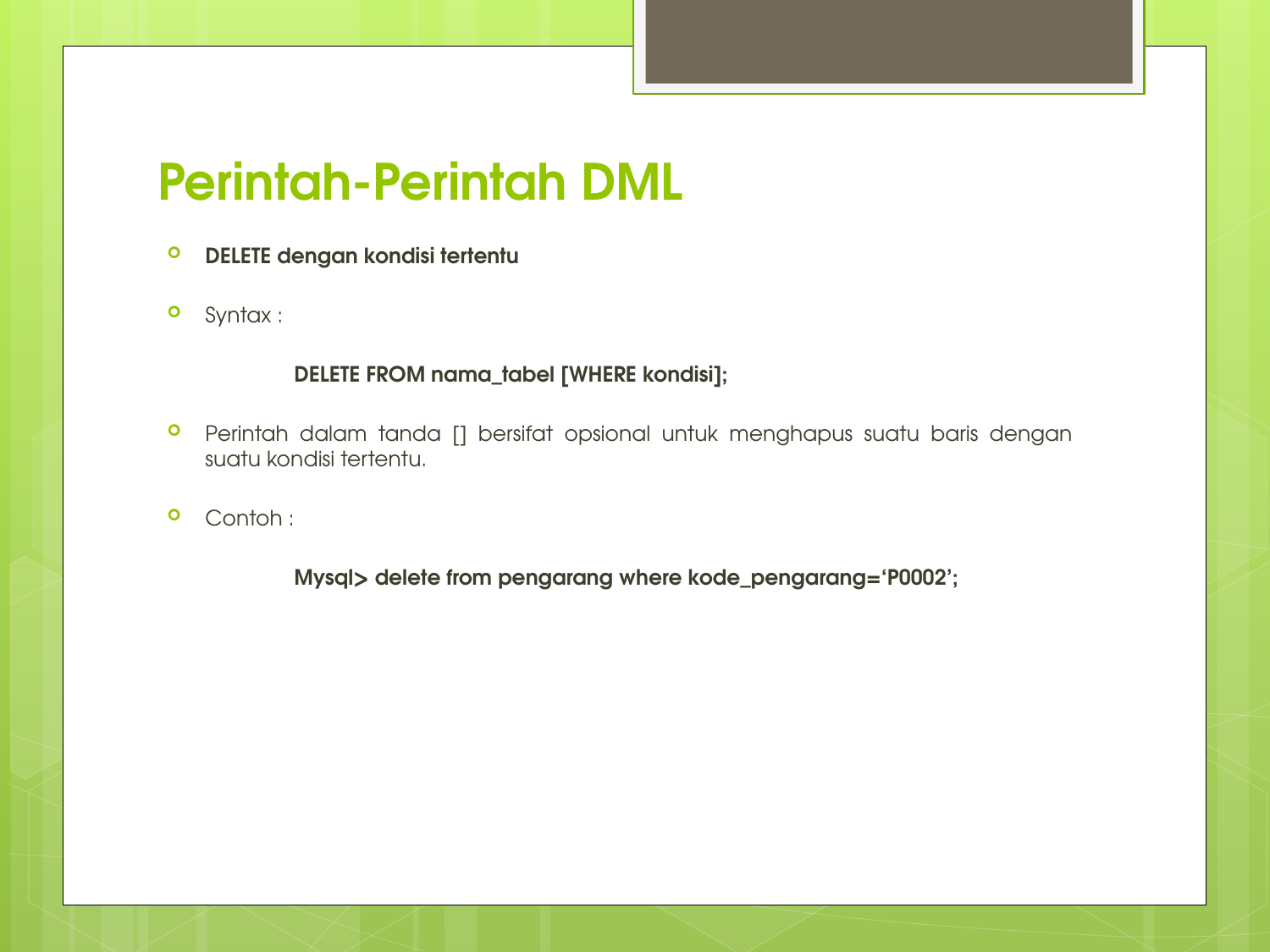

# Perintah-Perintah DML
DELETE dengan kondisi tertentu

Syntax :

	DELETE FROM nama_tabel [WHERE kondisi];

Perintah dalam tanda [] bersifat opsional untuk menghapus suatu baris dengan suatu kondisi tertentu.

Contoh :

	Mysql> delete from pengarang where kode_pengarang=‘P0002’;